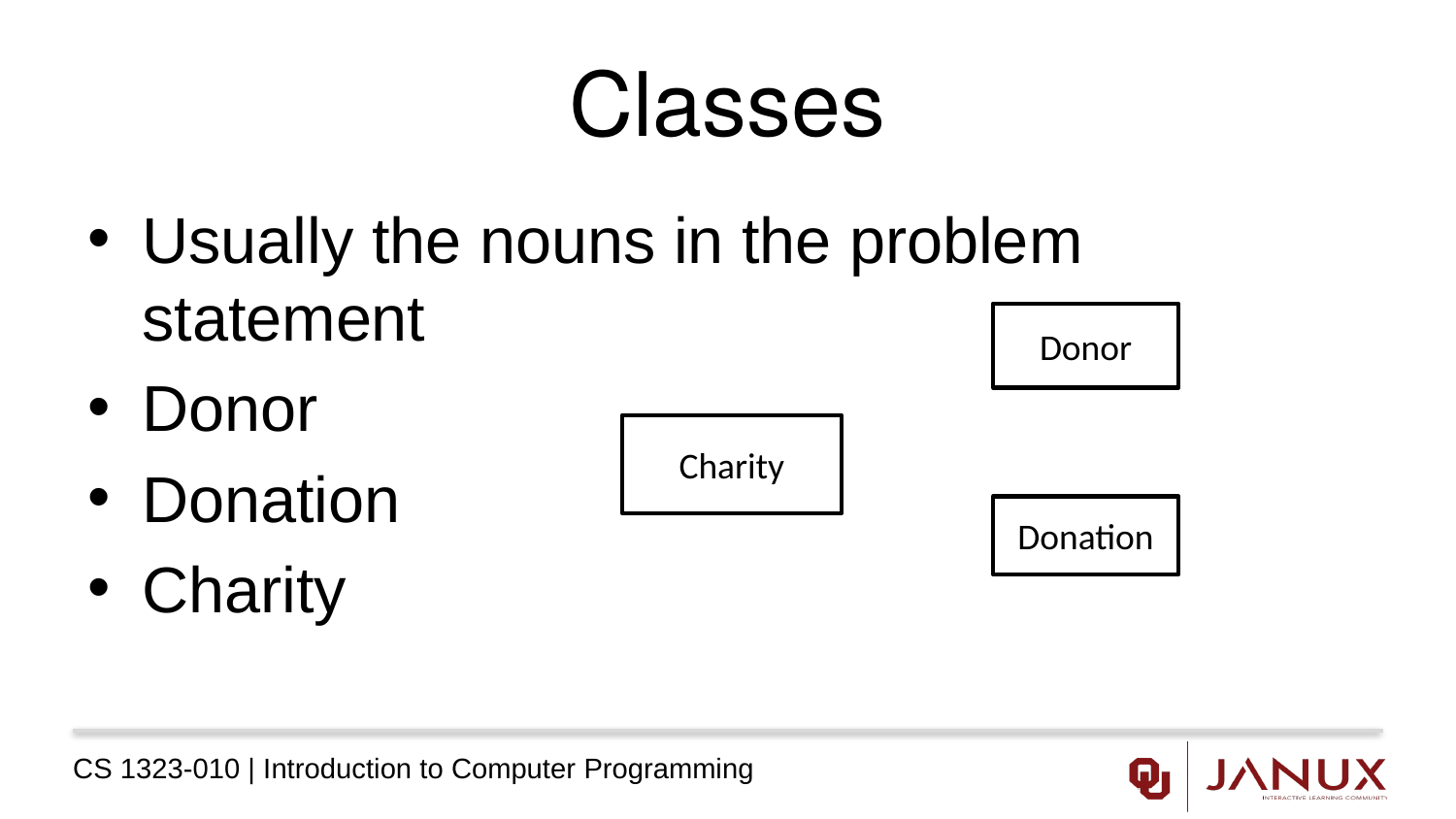

# Classes
Usually the nouns in the problem statement
Donor
Donation
Charity
Donor
Charity
Donation